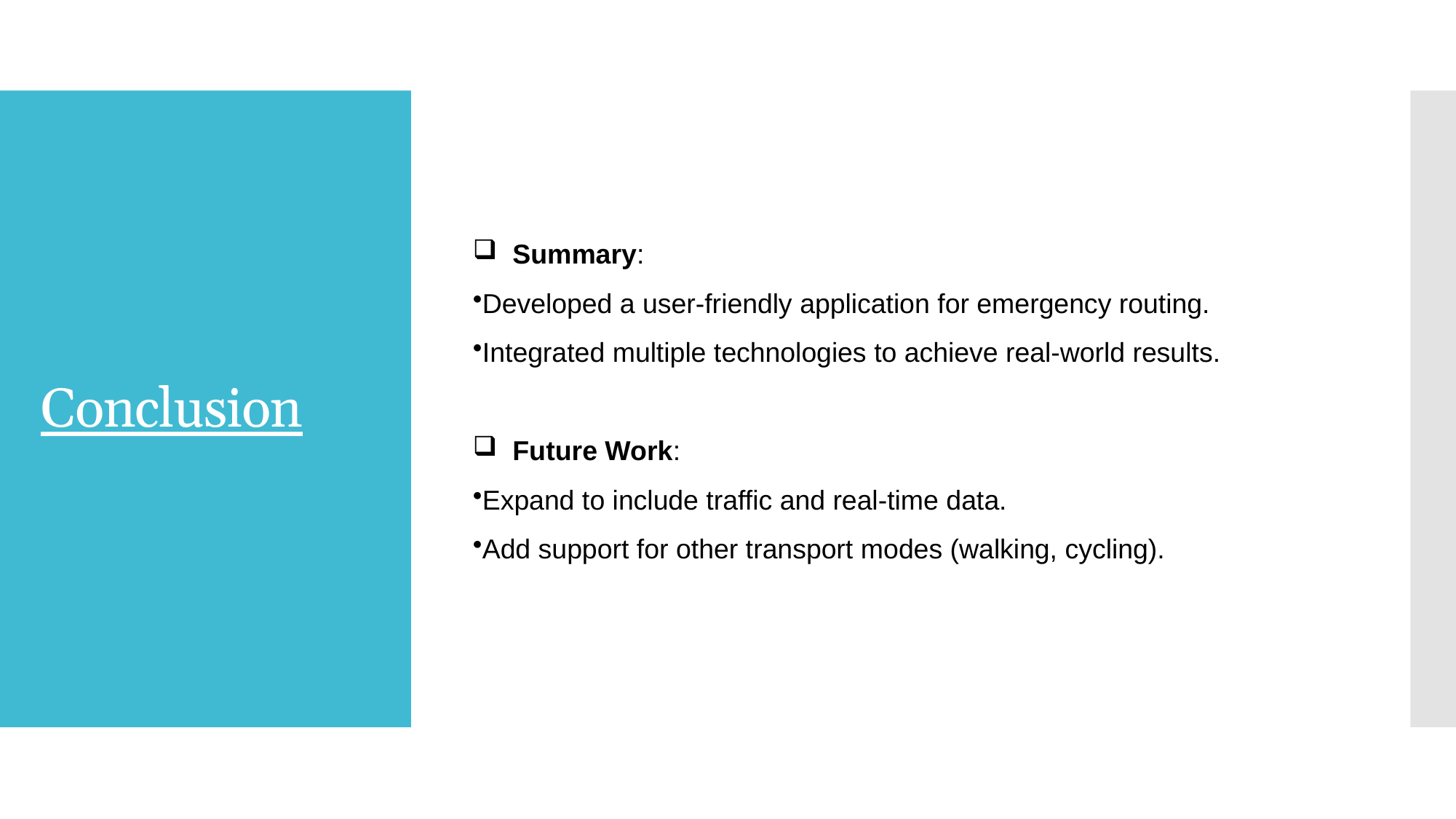

# Conclusion
  Summary:
Developed a user-friendly application for emergency routing.
Integrated multiple technologies to achieve real-world results.

  Future Work:
Expand to include traffic and real-time data.
Add support for other transport modes (walking, cycling).